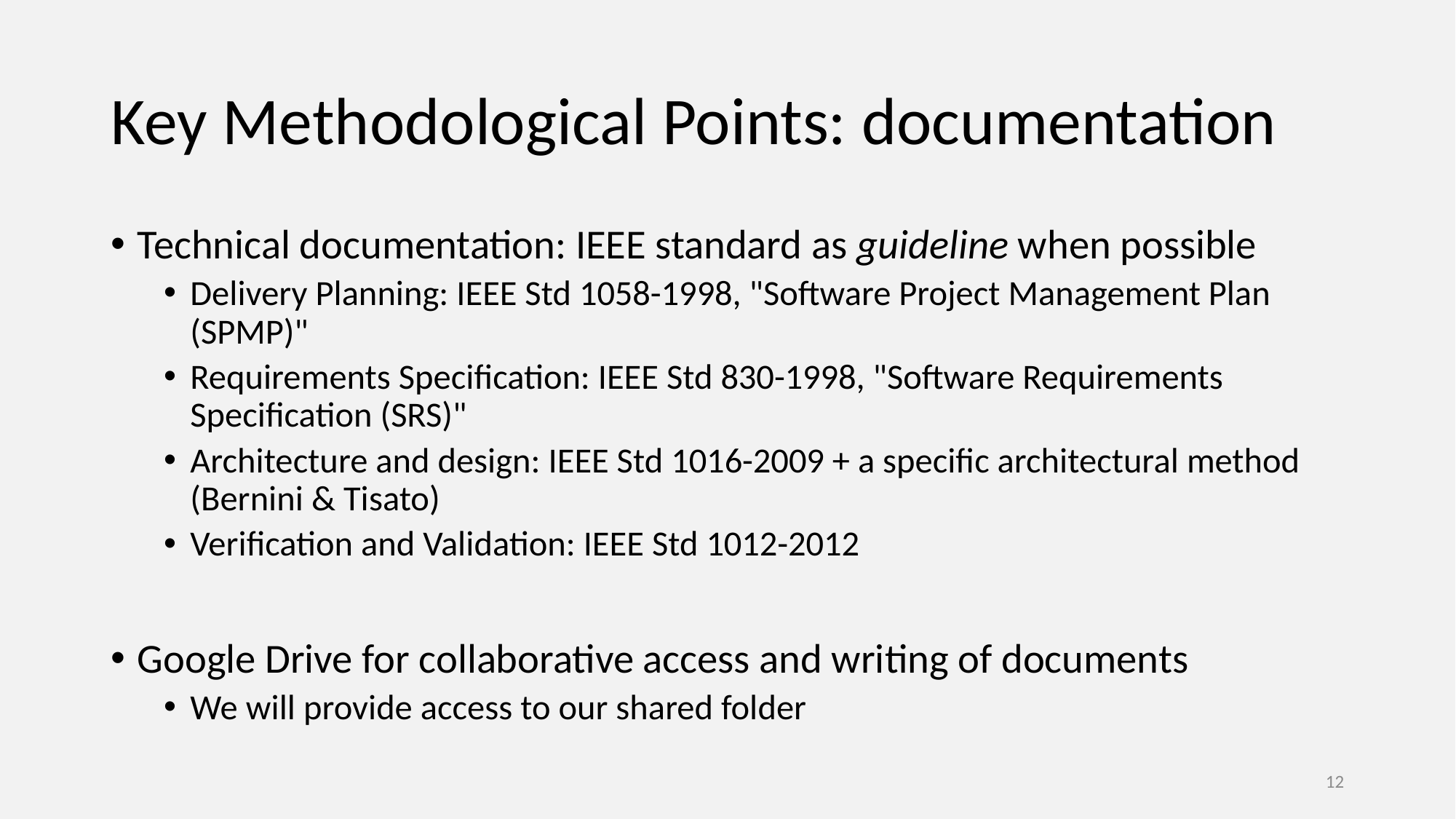

# Key Methodological Points: documentation
Technical documentation: IEEE standard as guideline when possible
Delivery Planning: IEEE Std 1058-1998, "Software Project Management Plan (SPMP)"
Requirements Specification: IEEE Std 830-1998, "Software Requirements Specification (SRS)"
Architecture and design: IEEE Std 1016-2009 + a specific architectural method (Bernini & Tisato)
Verification and Validation: IEEE Std 1012-2012

Google Drive for collaborative access and writing of documents
We will provide access to our shared folder

12